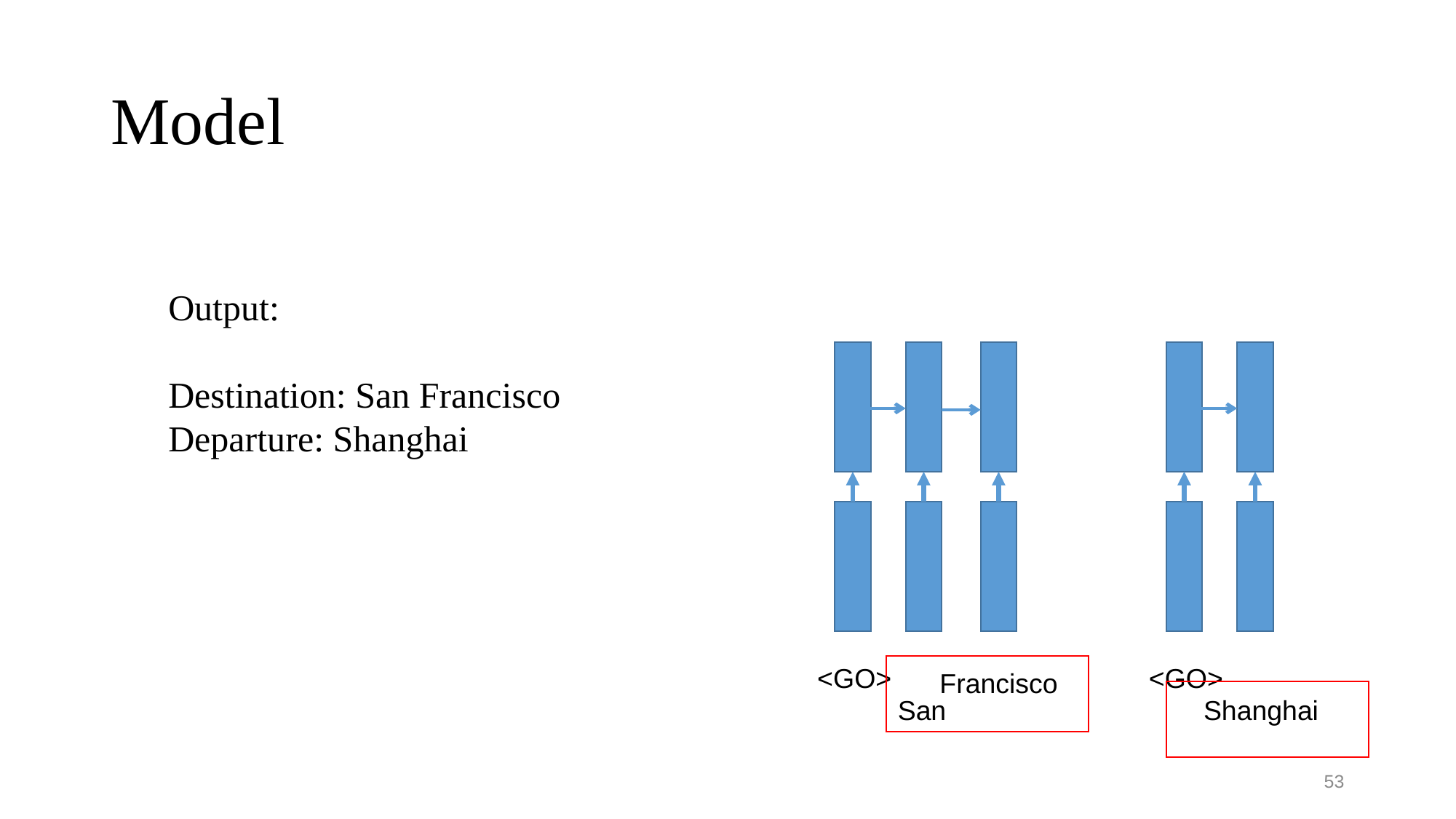

# Model
Output:

Destination: San Francisco
Departure: Shanghai

<GO>

<GO>
Francisco

San
Shanghai
53